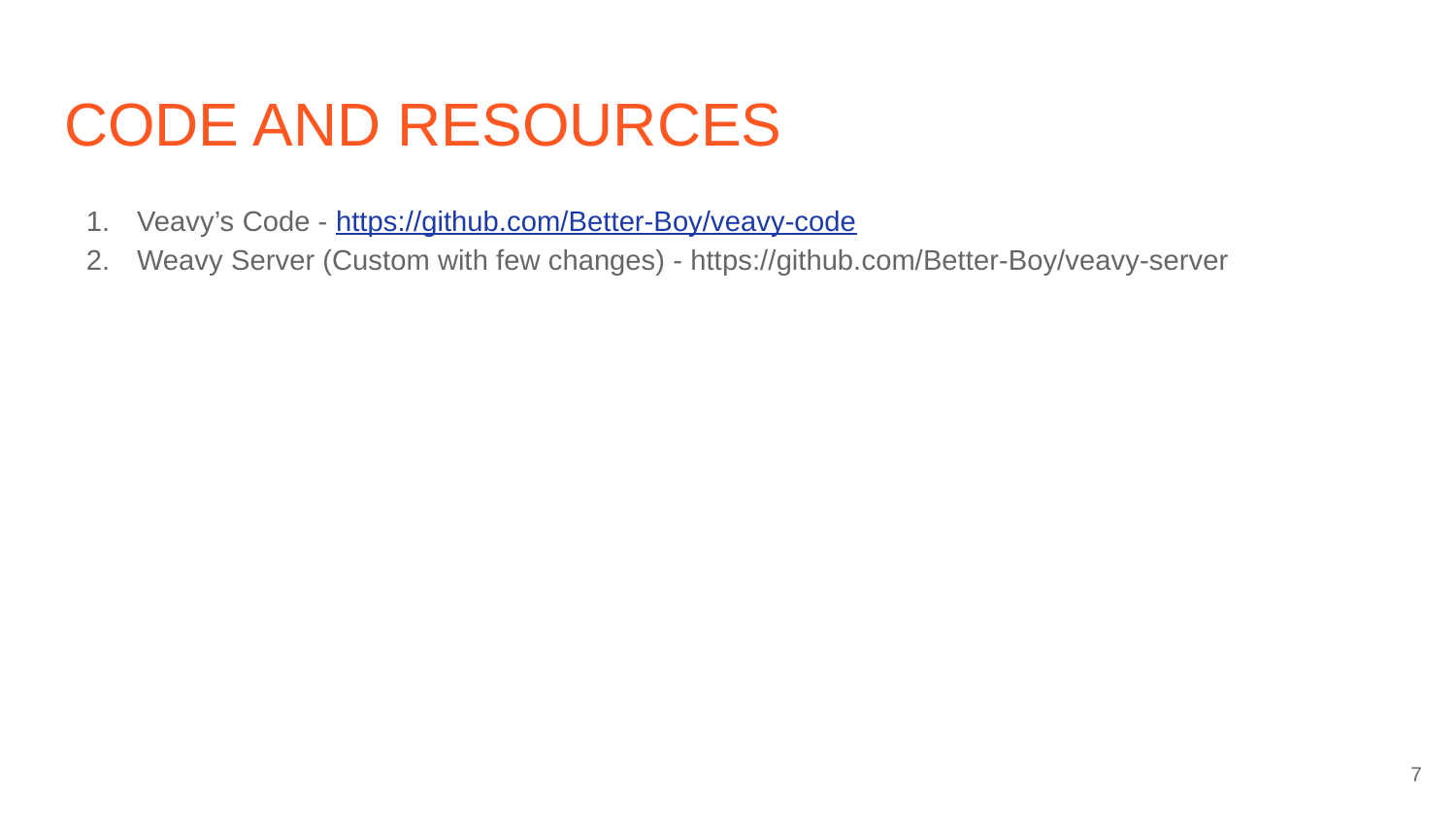

# CODE AND RESOURCES
Veavy’s Code - https://github.com/Better-Boy/veavy-code
Weavy Server (Custom with few changes) - https://github.com/Better-Boy/veavy-server

7